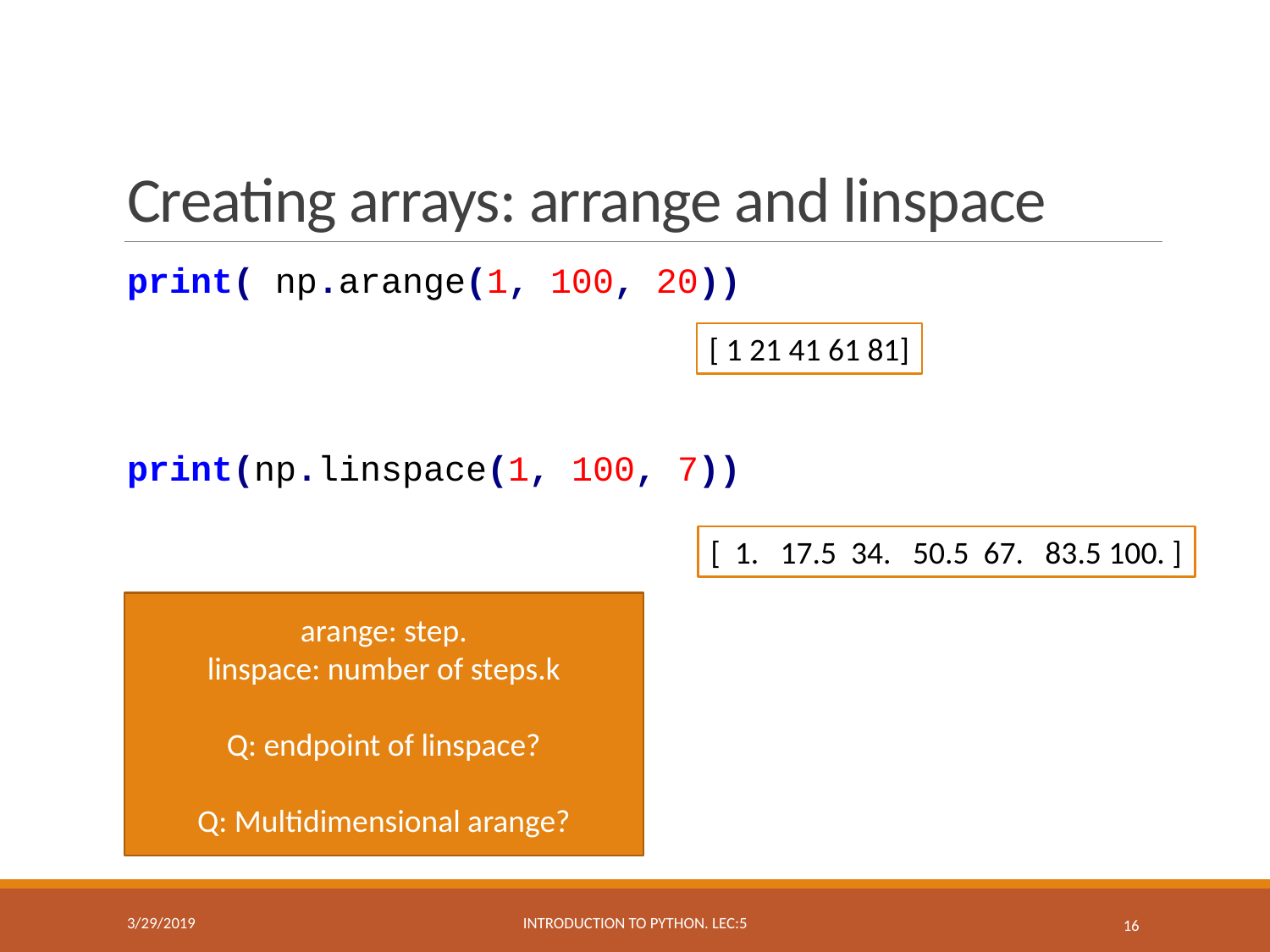

# Creating arrays: arrange and linspace
print( np.arange(1, 100, 20))

print(np.linspace(1, 100, 7))
[ 1 21 41 61 81]
[  1.   17.5  34.   50.5  67.   83.5 100. ]
arange: step.
linspace: number of steps.k

Q: endpoint of linspace?

Q: Multidimensional arange?
3/29/2019
Introduction to Python. Lec:5